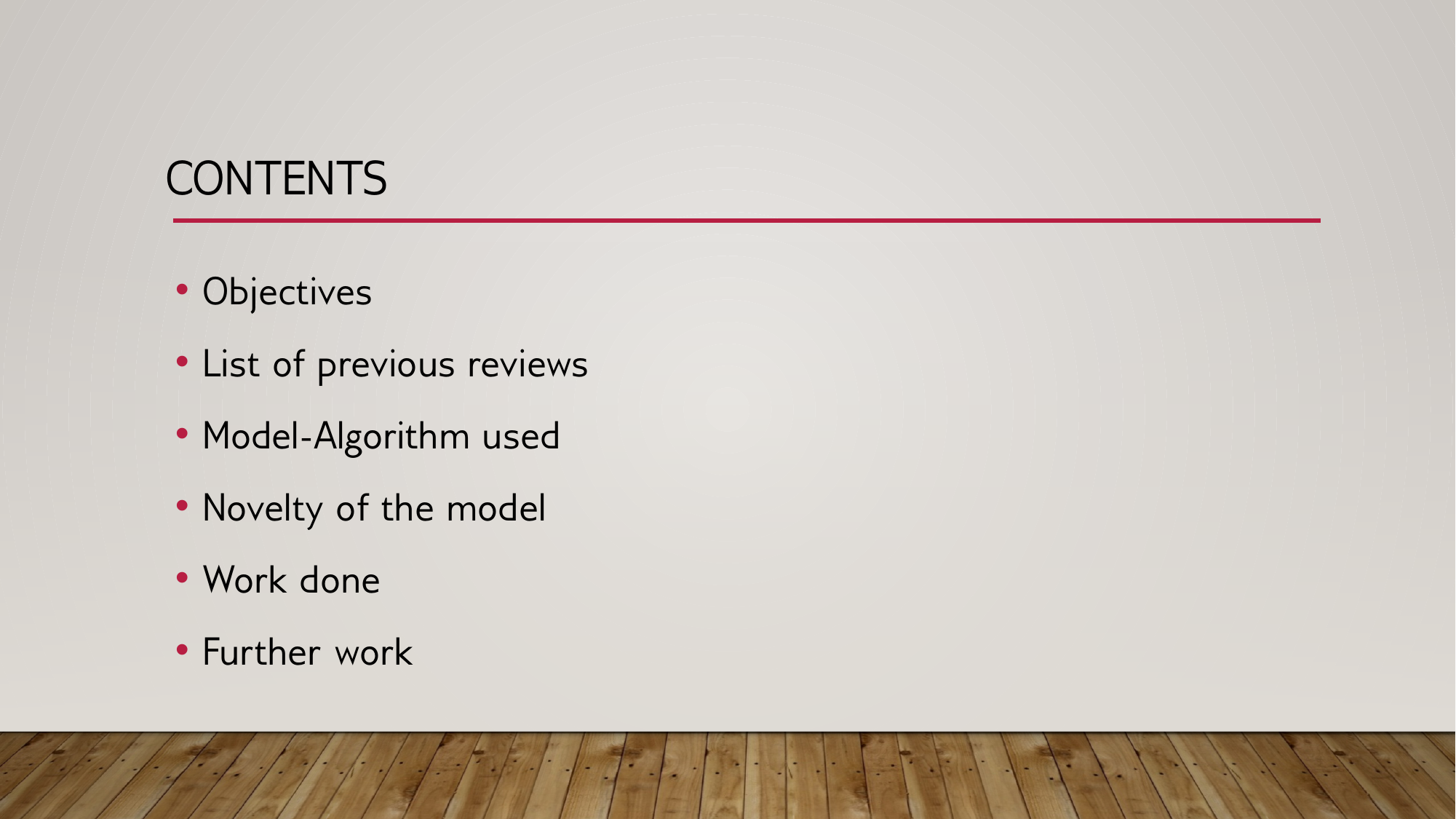

# contents

Objectives
List of previous reviews
Model-Algorithm used
Novelty of the model
Work done
Further work